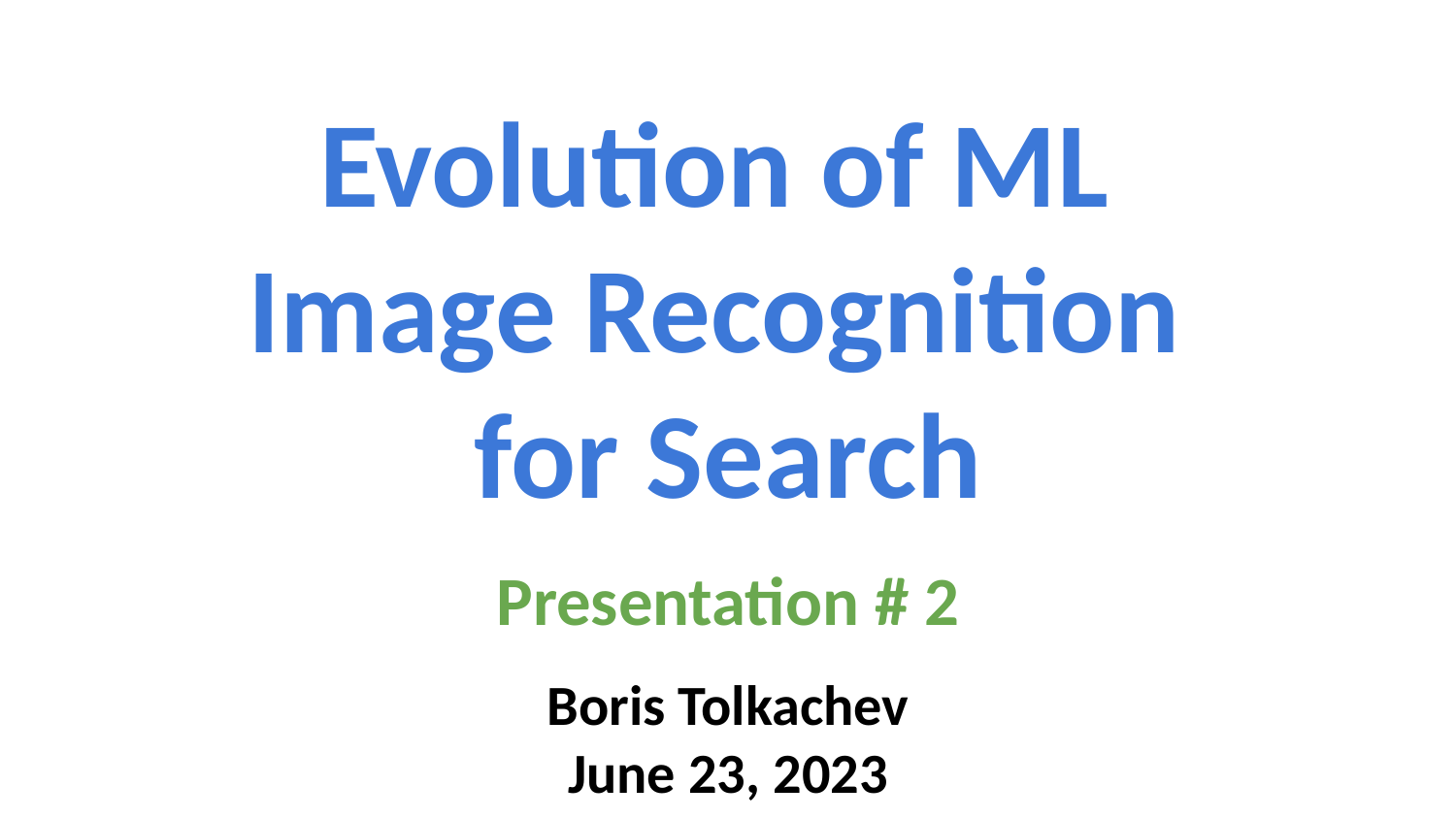

Evolution of ML
Image Recognition
for Search
Presentation # 2
Boris Tolkachev
June 23, 2023